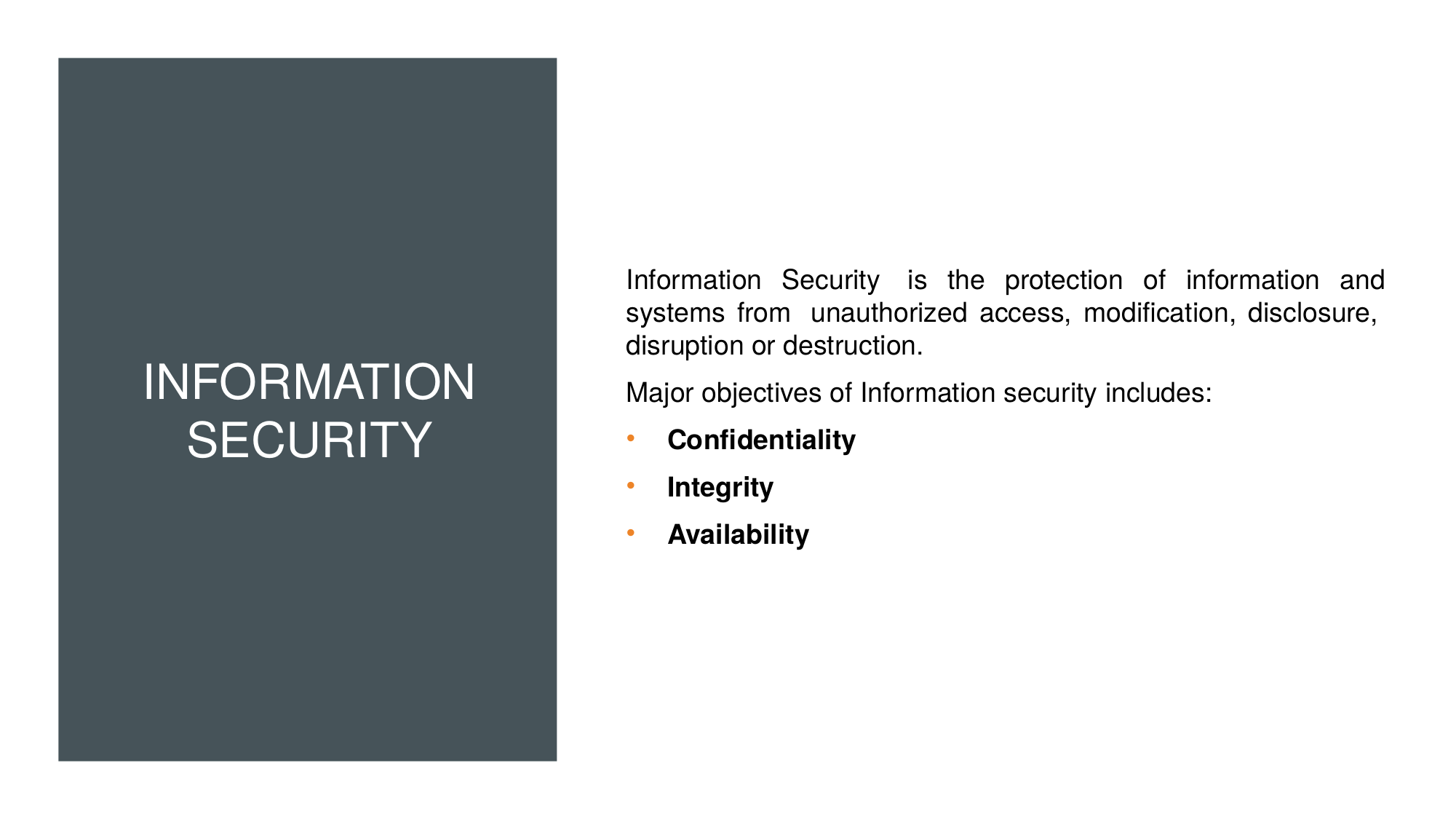

Information Security  is the protection of information and systems from  unauthorized access, modification, disclosure,  disruption or destruction.
Major objectives of Information security includes:
Confidentiality
Integrity
Availability

# Information SECURITY